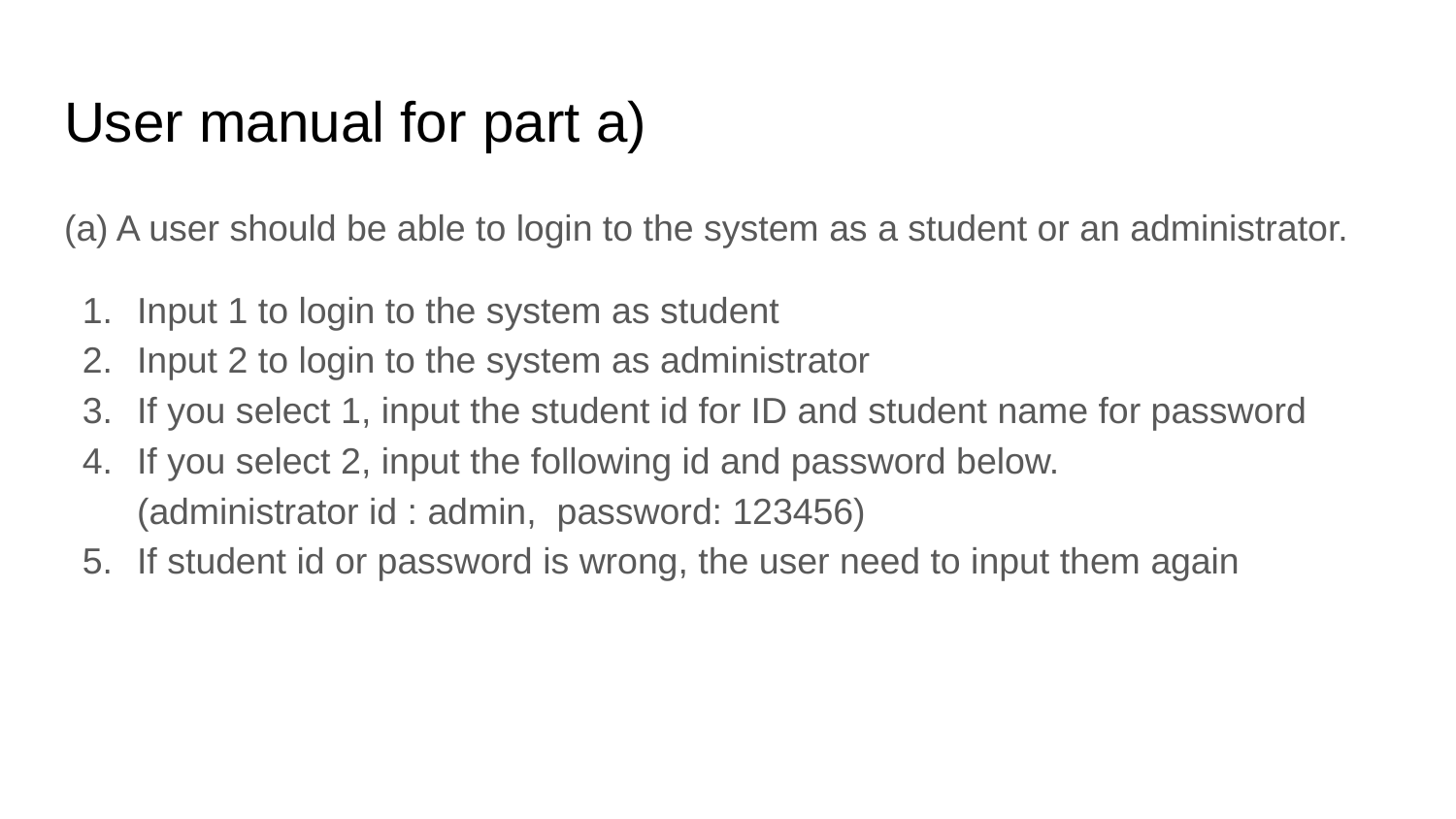

# User manual for part a)
(a) A user should be able to login to the system as a student or an administrator.
Input 1 to login to the system as student
Input 2 to login to the system as administrator
If you select 1, input the student id for ID and student name for password
If you select 2, input the following id and password below.
(administrator id : admin,  password: 123456)
If student id or password is wrong, the user need to input them again